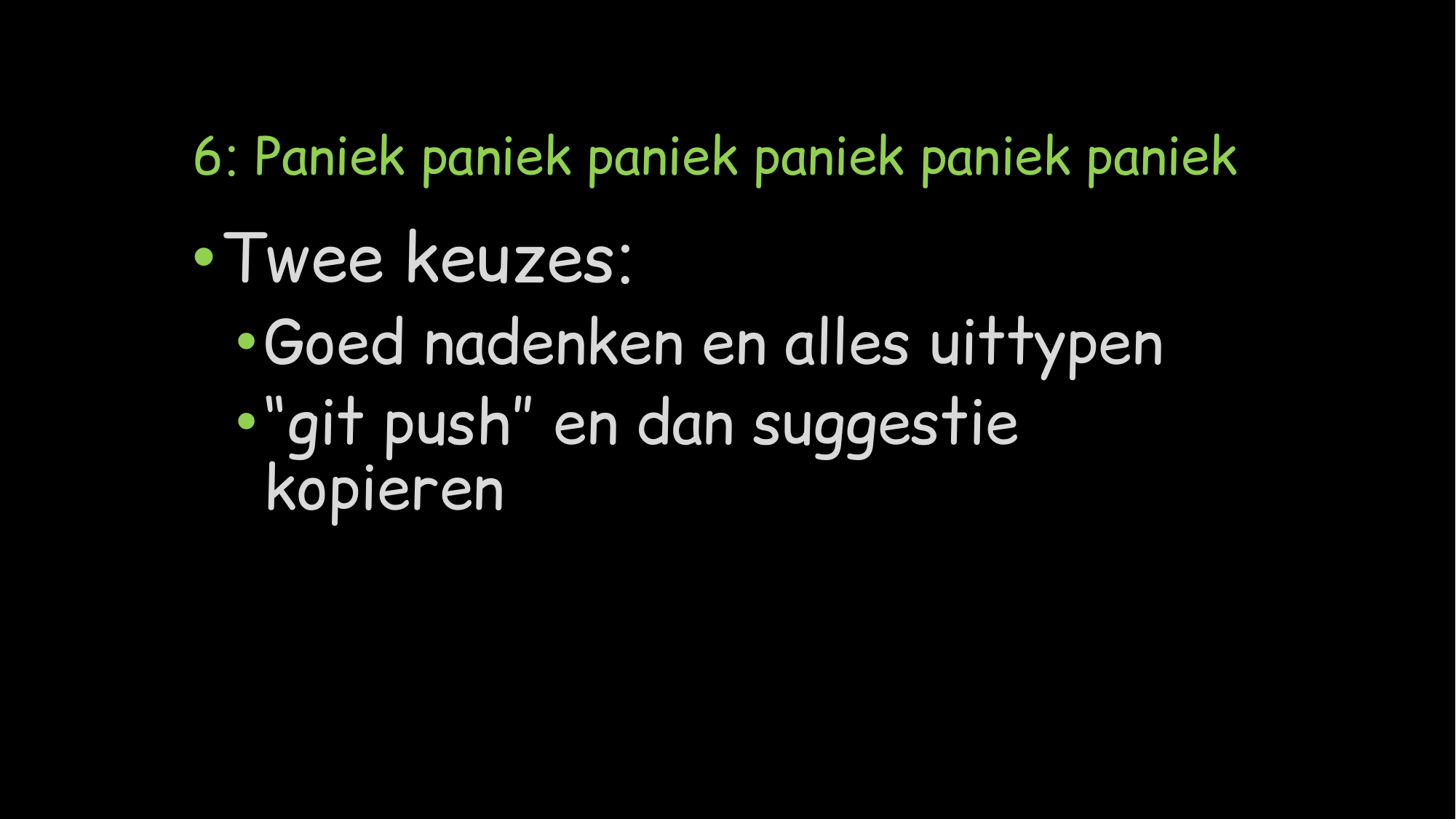

# 6: Paniek paniek paniek paniek paniek paniek
Twee keuzes:
Goed nadenken en alles uittypen
“git push” en dan suggestie kopieren